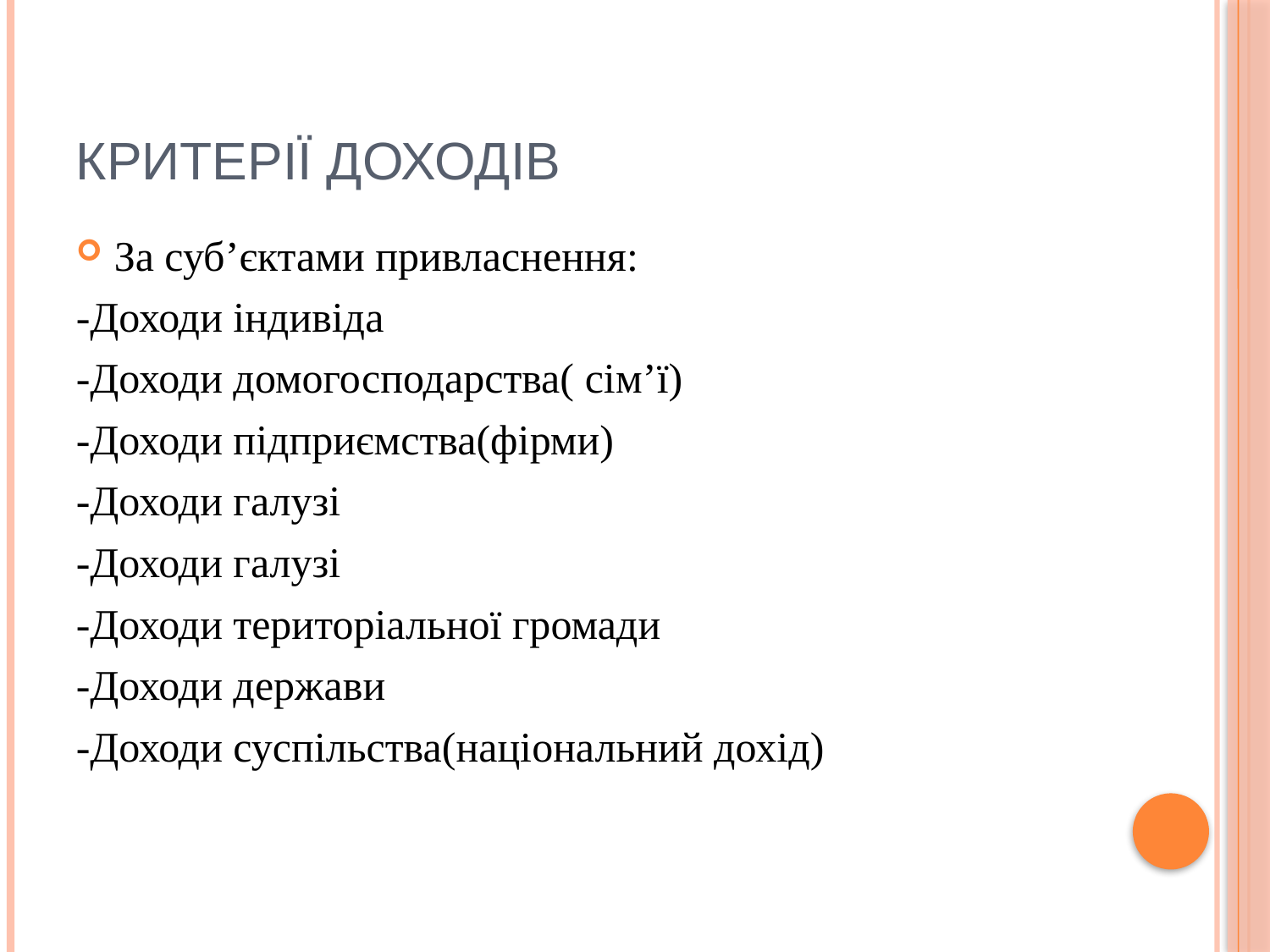

# Критерії доходів
За суб’єктами привласнення:
-Доходи індивіда
-Доходи домогосподарства( сім’ї)
-Доходи підприємства(фірми)
-Доходи галузі
-Доходи галузі
-Доходи територіальної громади
-Доходи держави
-Доходи суспільства(національний дохід)